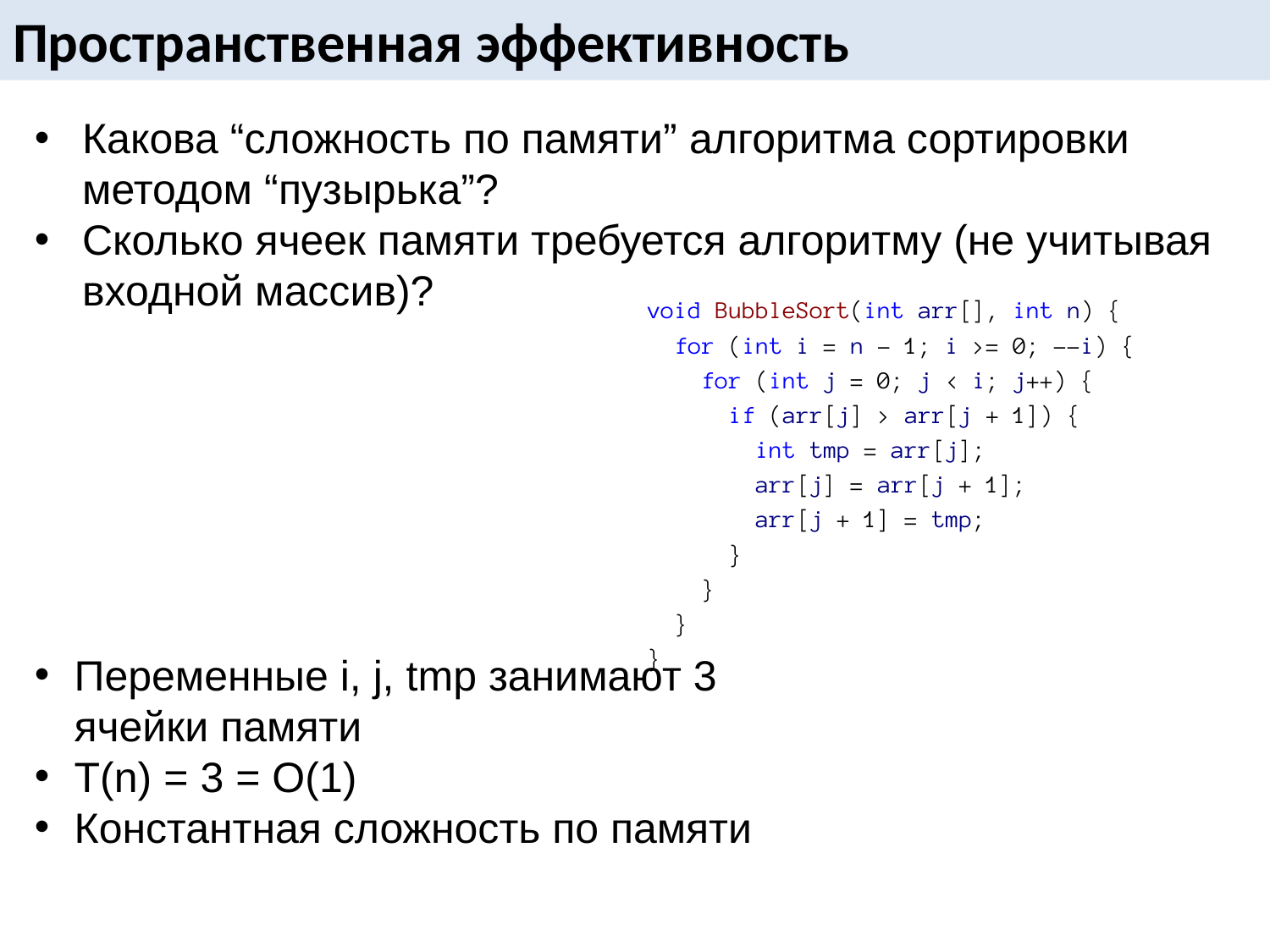

# Пространственная эффективность

Какова “сложность по памяти” алгоритма сортировки методом “пузырька”?
Сколько ячеек памяти требуется алгоритму (не учитывая входной массив)?
void BubbleSort(int arr[], int n) {
  for (int i = n - 1; i >= 0; --i) {
    for (int j = 0; j < i; j++) {
      if (arr[j] > arr[j + 1]) {
        int tmp = arr[j];
        arr[j] = arr[j + 1];
        arr[j + 1] = tmp;
      }
    }
  }
}

Переменные i, j, tmp занимают 3 ячейки памяти
T(n) = 3 = O(1)
Константная сложность по памяти